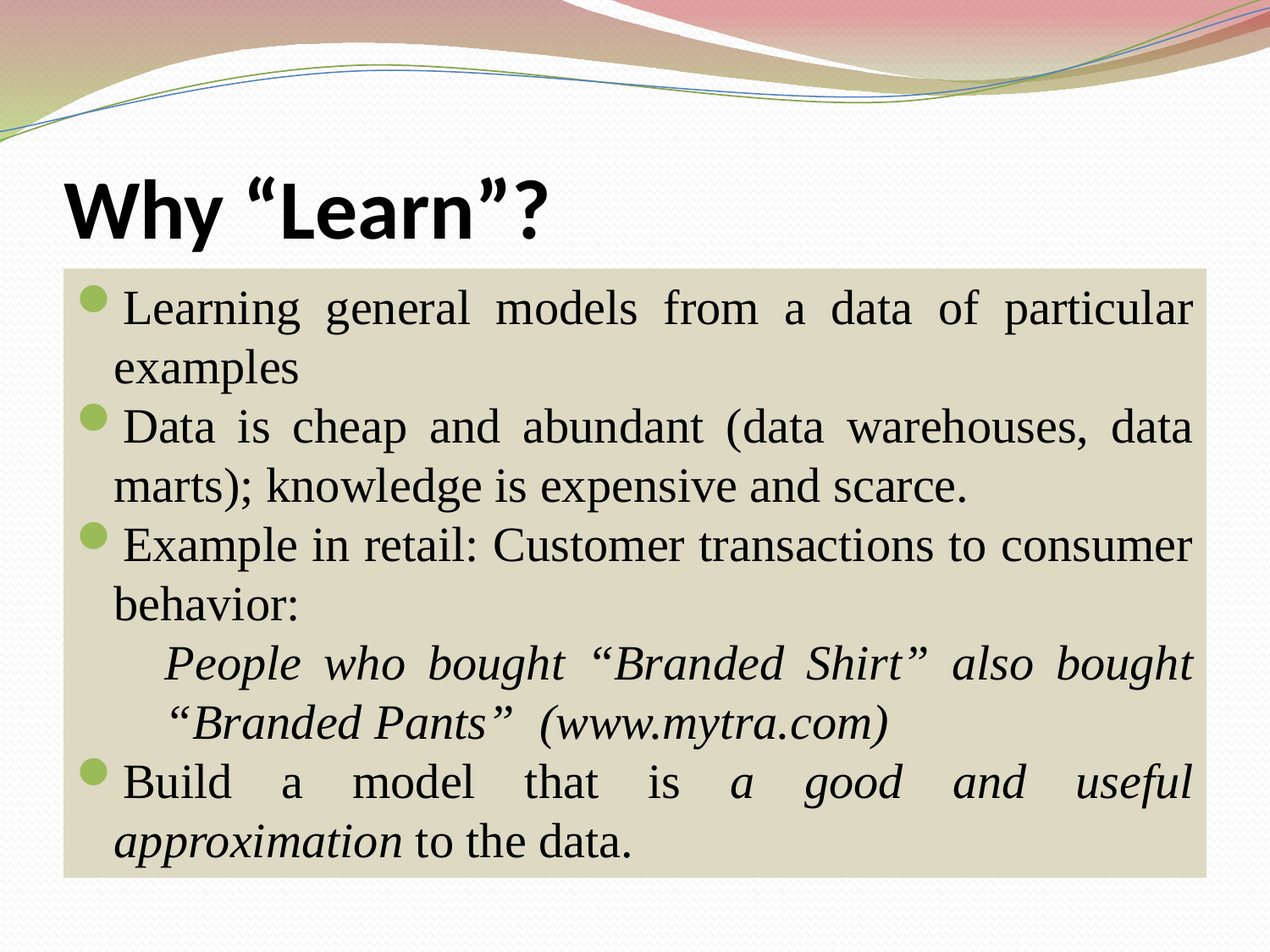

Why “Learn”?
Learning general models from a data of particular examples
Data is cheap and abundant (data warehouses, data marts); knowledge is expensive and scarce.
Example in retail: Customer transactions to consumer behavior:
	People who bought “Branded Shirt” also bought “Branded Pants”  (www.mytra.com)
Build a model that is a good and useful approximation to the data.